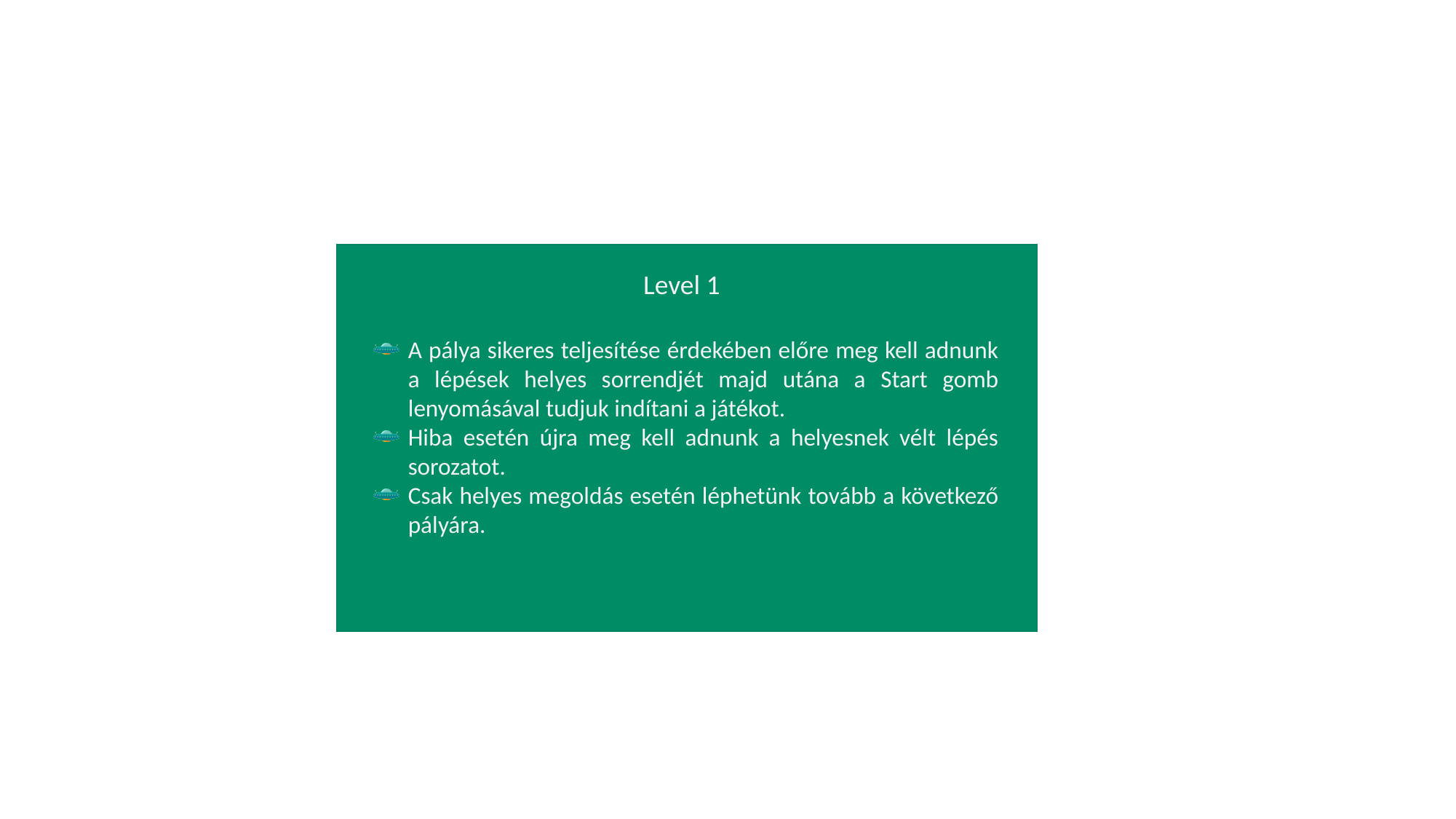

Level 1
A pálya sikeres teljesítése érdekében előre meg kell adnunk a lépések helyes sorrendjét majd utána a Start gomb lenyomásával tudjuk indítani a játékot.
Hiba esetén újra meg kell adnunk a helyesnek vélt lépés sorozatot.
Csak helyes megoldás esetén léphetünk tovább a következő pályára.